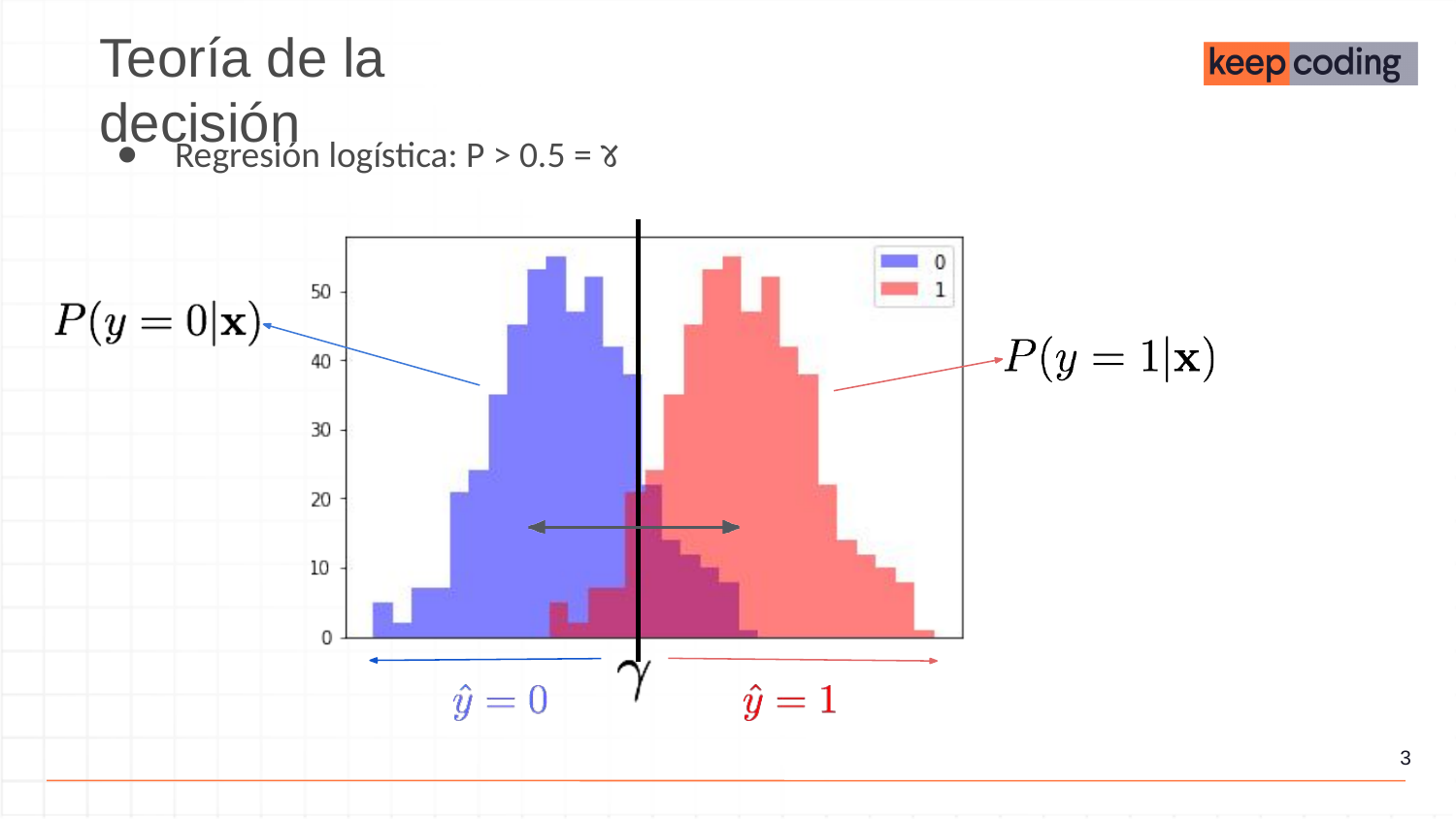

Teoría de la decisión
Regresión logística: P > 0.5 = ૪

3